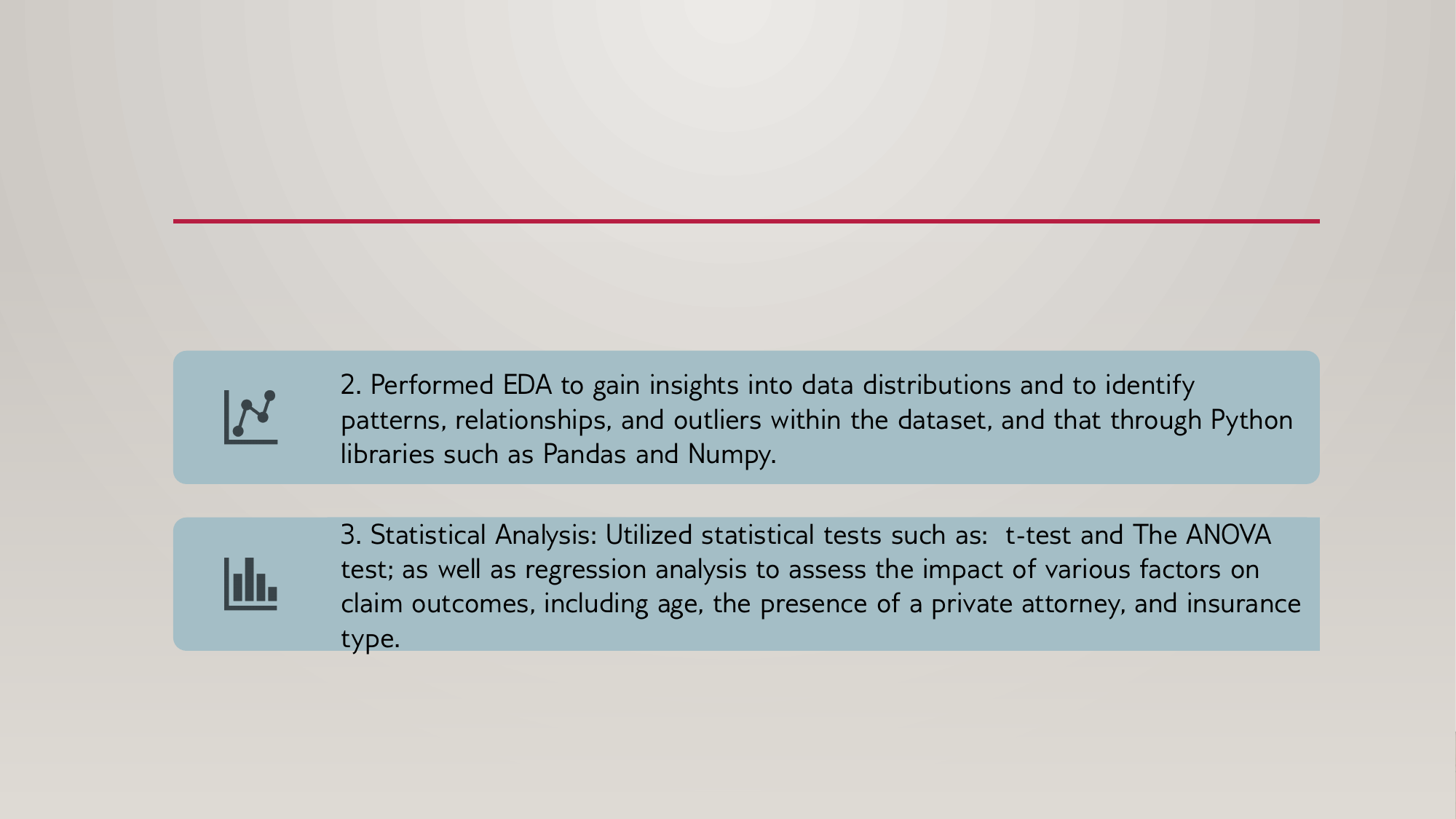

2. Performed EDA to gain insights into data distributions and to identify patterns, relationships, and outliers within the dataset, and that through Python libraries such as Pandas and Numpy.
3. Statistical Analysis: Utilized statistical tests such as:  t-test and The ANOVA test; as well as regression analysis to assess the impact of various factors on claim outcomes, including age, the presence of a private attorney, and insurance type.